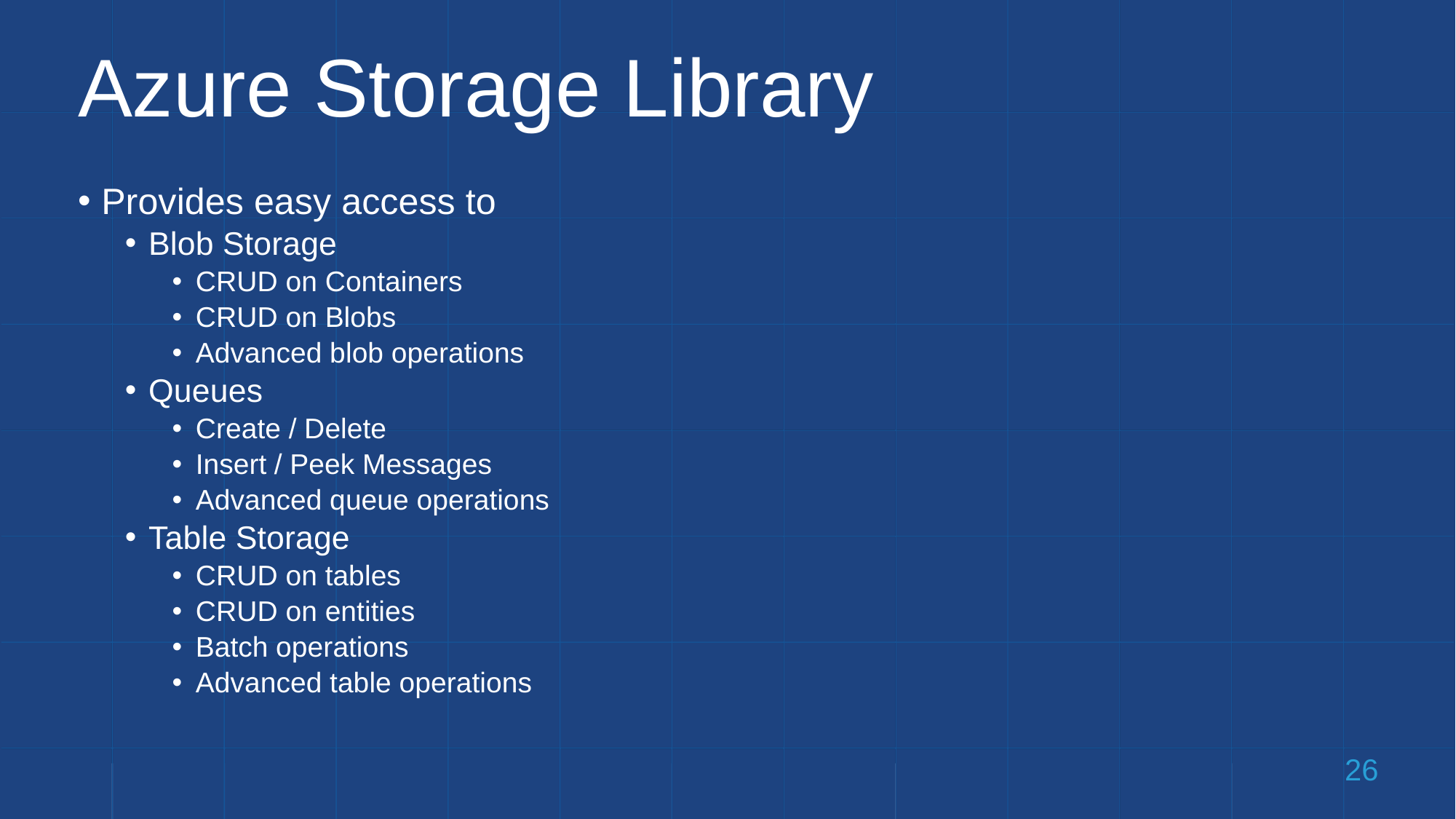

# Azure Storage Library
Provides easy access to
Blob Storage
CRUD on Containers
CRUD on Blobs
Advanced blob operations
Queues
Create / Delete
Insert / Peek Messages
Advanced queue operations
Table Storage
CRUD on tables
CRUD on entities
Batch operations
Advanced table operations
26